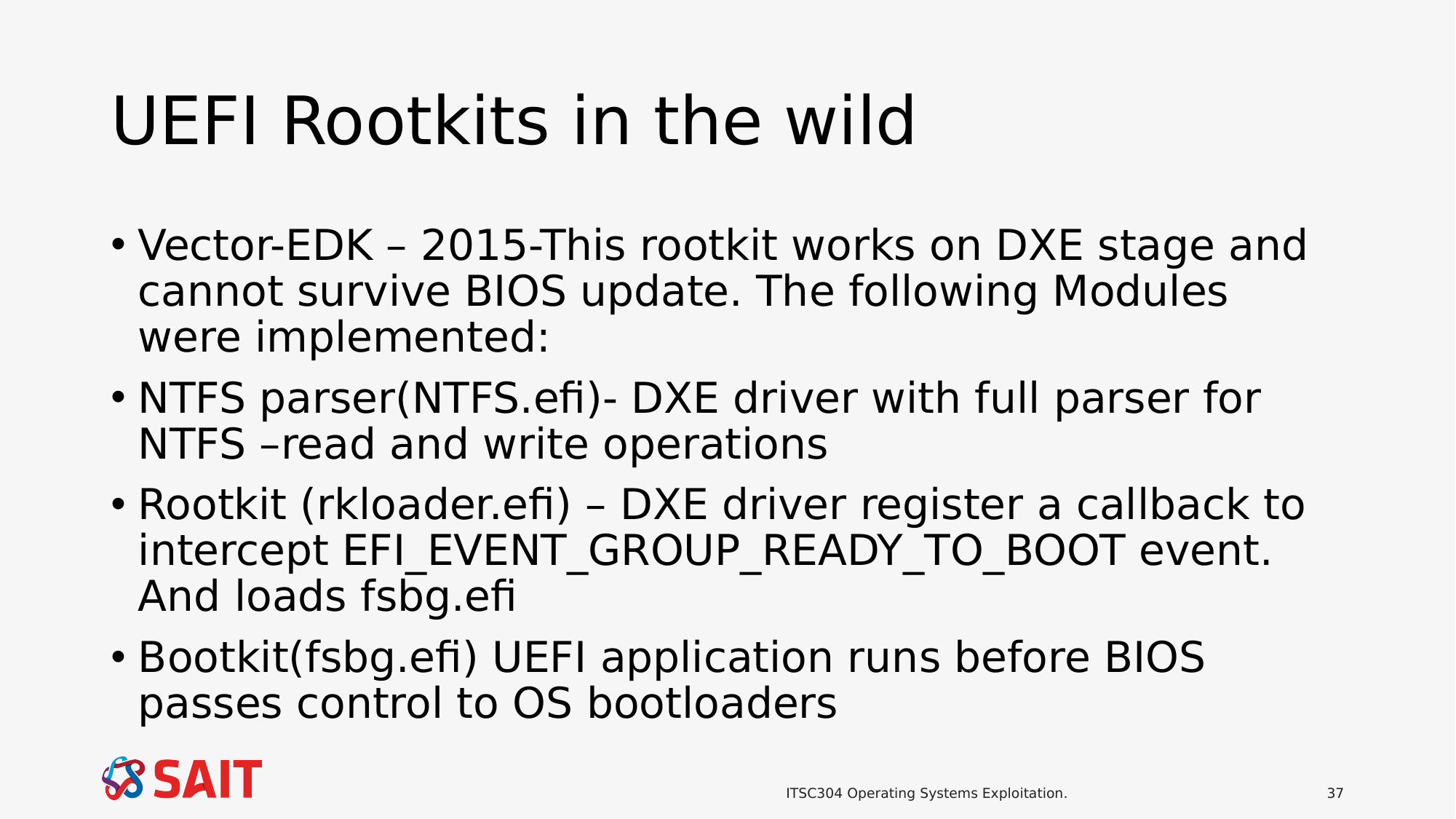

# UEFI Rootkits in the wild
Vector-EDK – 2015-This rootkit works on DXE stage and cannot survive BIOS update. The following Modules were implemented:
NTFS parser(NTFS.efi)- DXE driver with full parser for NTFS –read and write operations
Rootkit (rkloader.efi) – DXE driver register a callback to intercept EFI_EVENT_GROUP_READY_TO_BOOT event. And loads fsbg.efi
Bootkit(fsbg.efi) UEFI application runs before BIOS passes control to OS bootloaders

ITSC304 Operating Systems Exploitation.
37